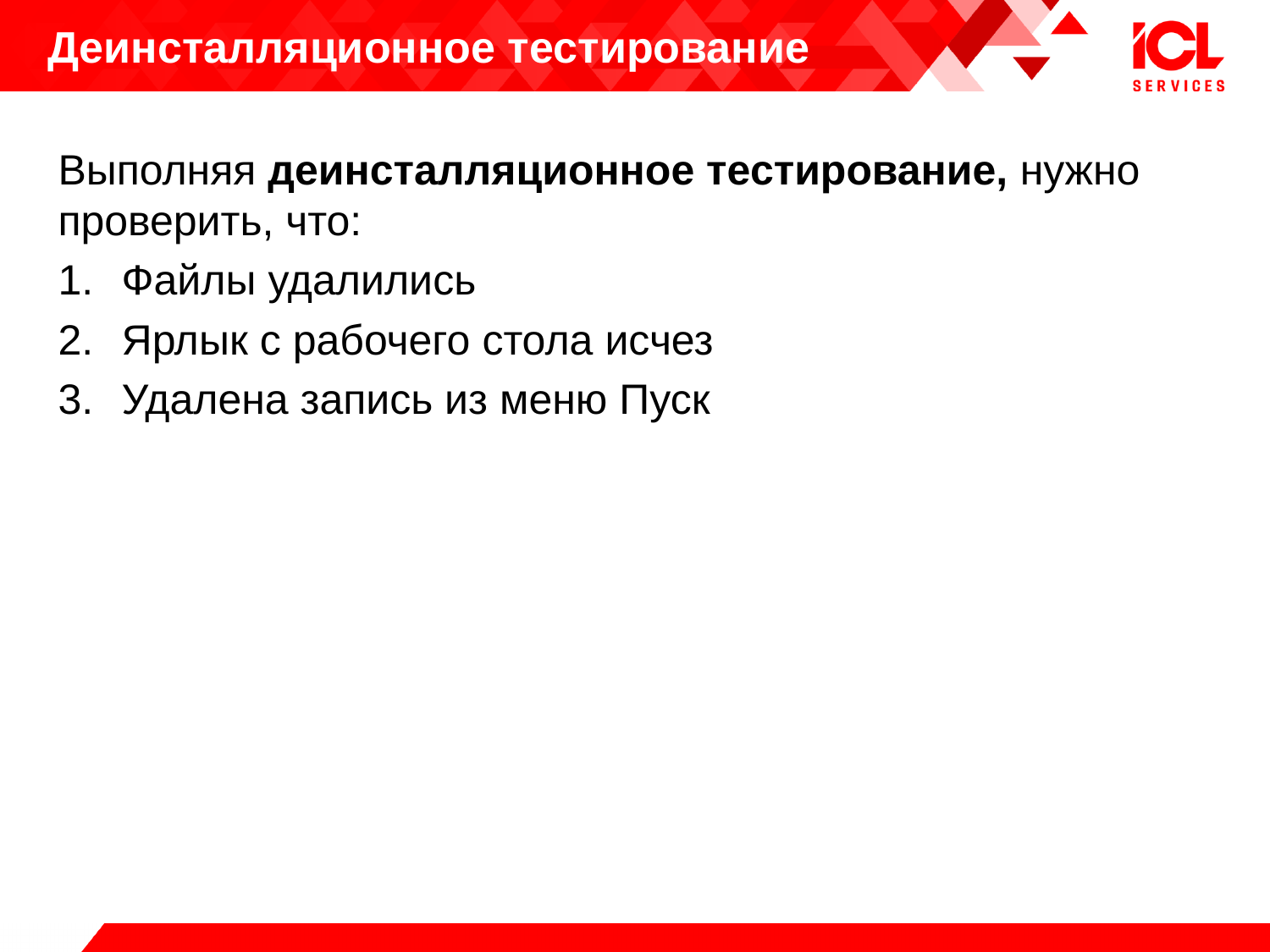

# Деинсталляционное тестирование
Выполняя деинсталляционное тестирование, нужно проверить, что:
Файлы удалились
Ярлык с рабочего стола исчез
Удалена запись из меню Пуск